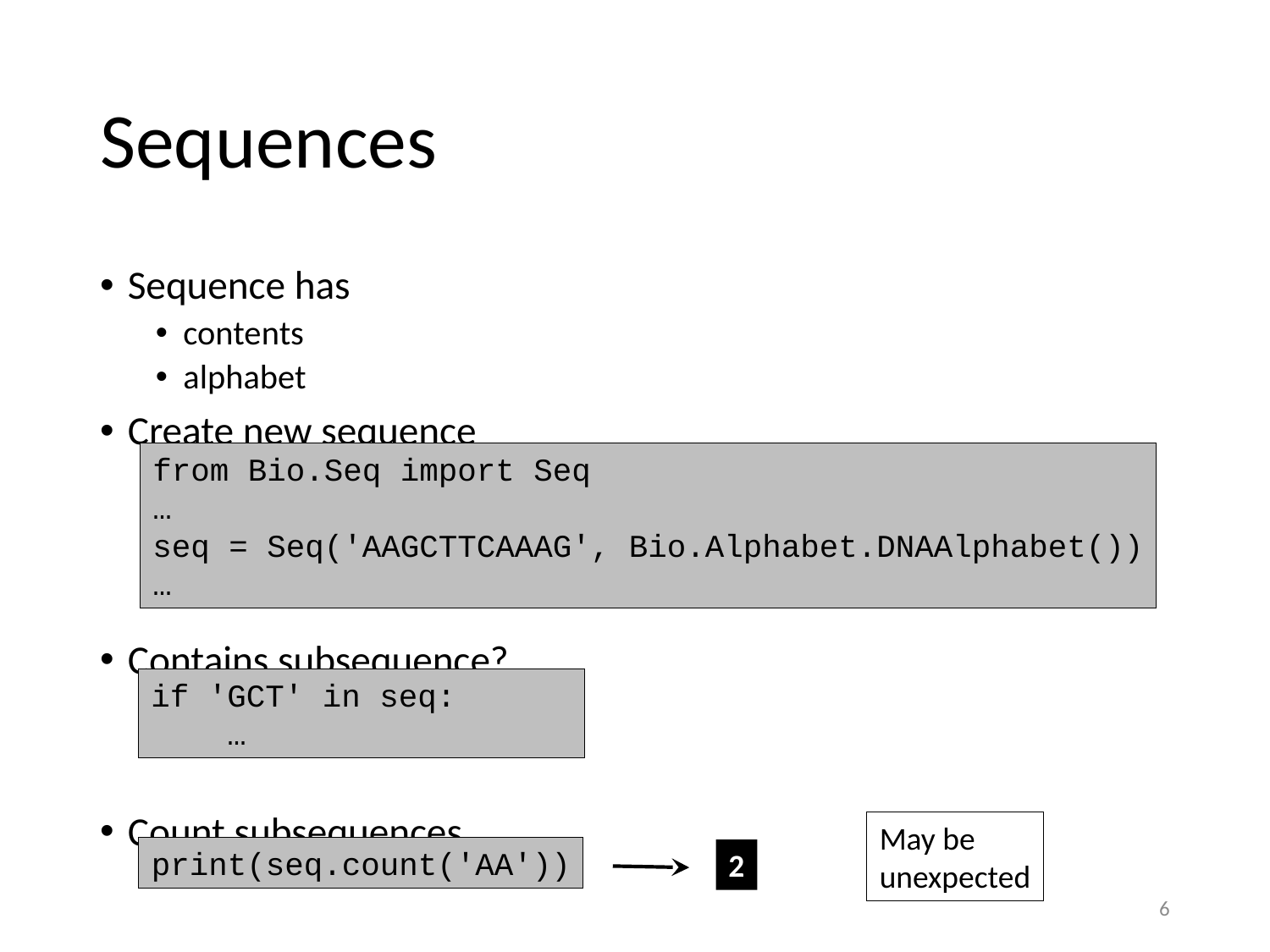

# Sequences
Sequence has
contents
alphabet
Create new sequence

Contains subsequence?

Count subsequences
from Bio.Seq import Seq
…
seq = Seq('AAGCTTCAAAG', Bio.Alphabet.DNAAlphabet())
…
if 'GCT' in seq:
    …
May be
unexpected
print(seq.count('AA'))
2
6